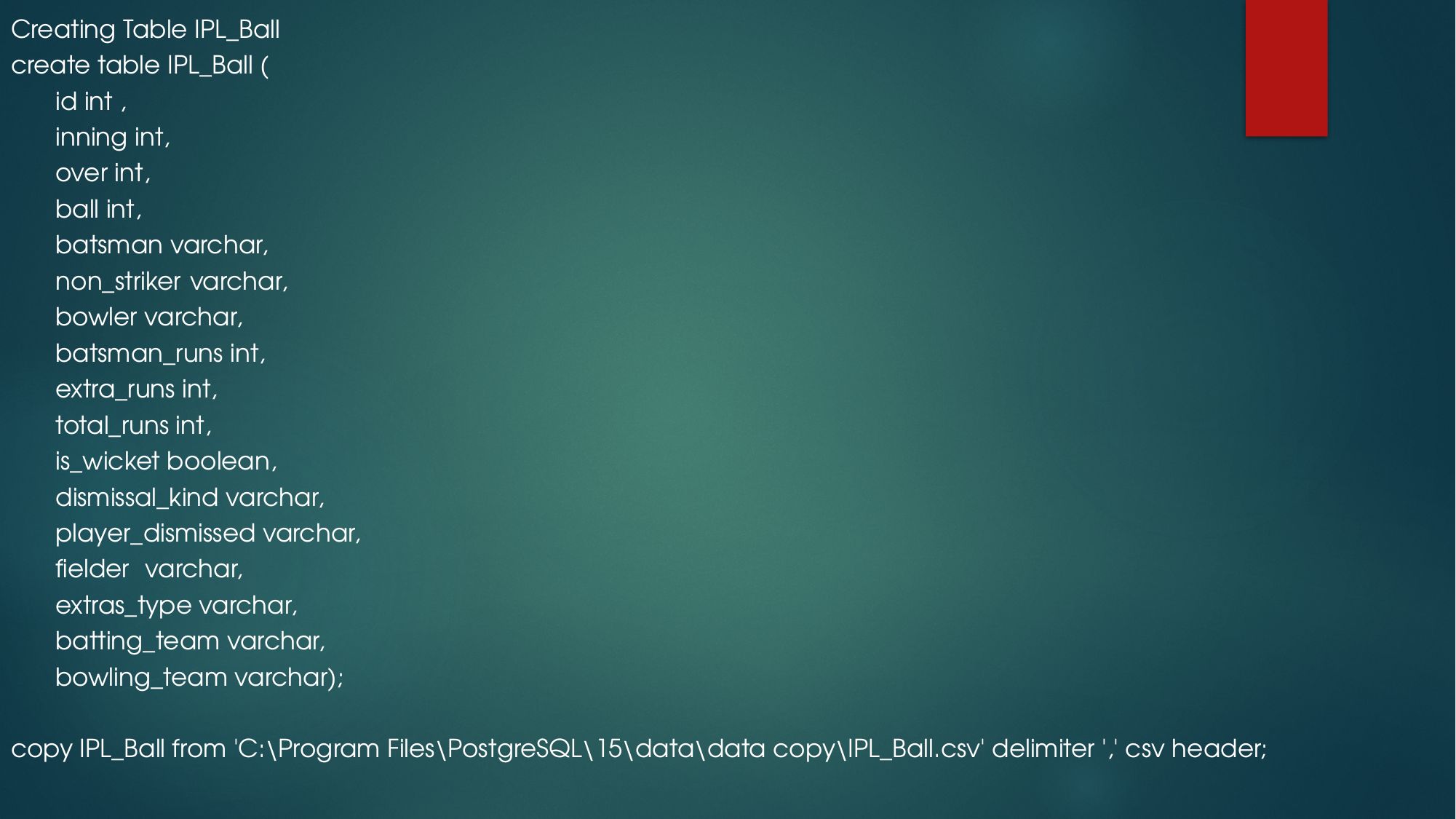

Creating Table IPL_Ball
create table IPL_Ball (
	id int ,
	inning int,
	over int,
	ball int,
	batsman varchar,
	non_striker	varchar,
	bowler varchar,
	batsman_runs int,
	extra_runs int,
	total_runs int,
	is_wicket boolean,
	dismissal_kind varchar,
	player_dismissed varchar,
	fielder	varchar,
	extras_type varchar,
	batting_team varchar,
	bowling_team varchar);

copy IPL_Ball from 'C:\Program Files\PostgreSQL\15\data\data copy\IPL_Ball.csv' delimiter ',' csv header;